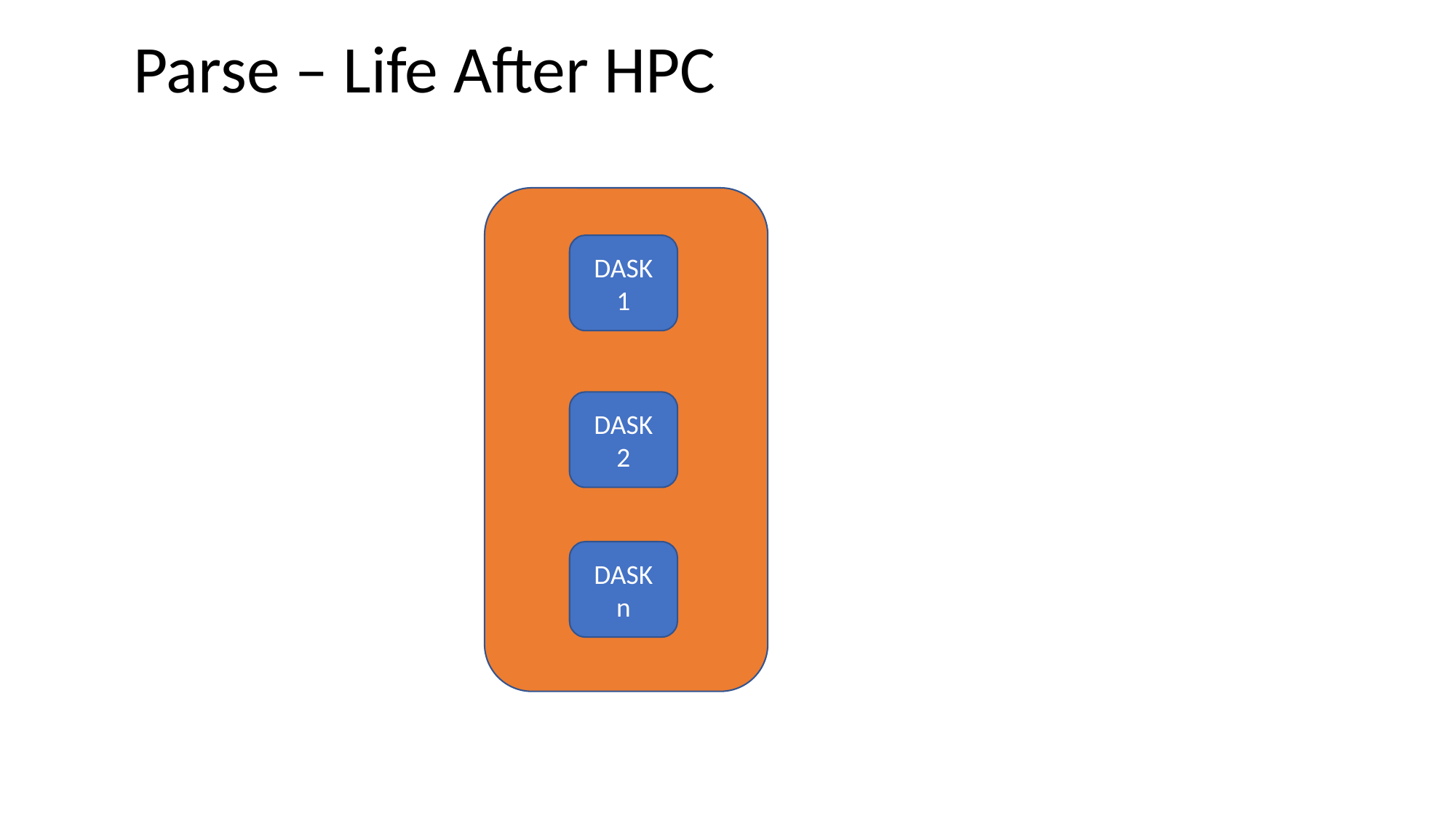

Parse – Life After HPC

DASK 1
DASK 2
DASK n